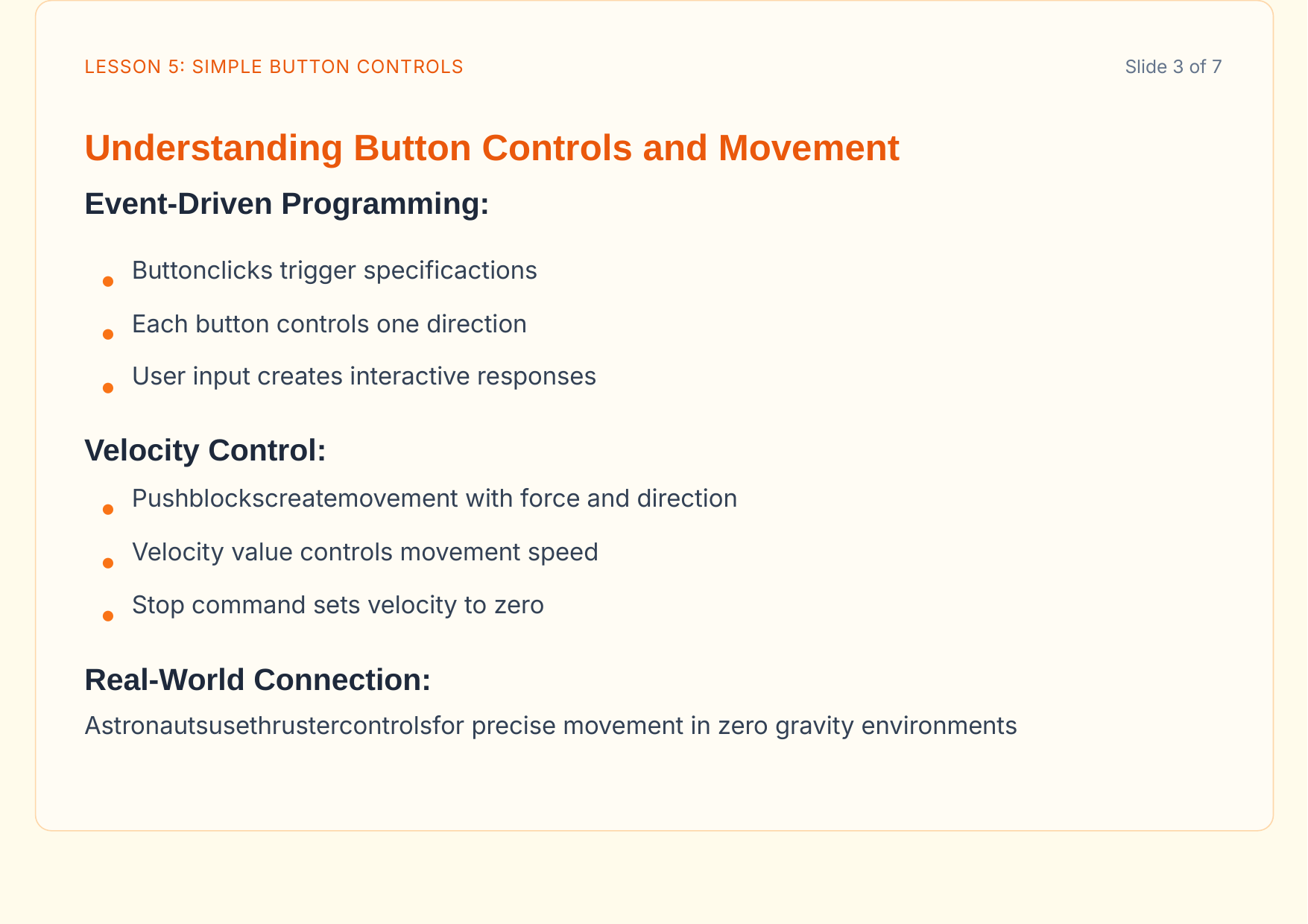

LESSON 5: SIMPLE BUTTON CONTROLS
Slide 3 of 7
Understanding Button Controls and Movement
Event-Driven Programming:
Buttonclicks trigger specificactions

● ● ●
Each button controls one direction
User input creates interactive responses
Velocity Control:
Pushblockscreatemovement with force and direction

● ● ●
Velocity value controls movement speed
Stop command sets velocity to zero
Real-World Connection:

Astronautsusethrustercontrolsfor precise movement in zero gravity environments